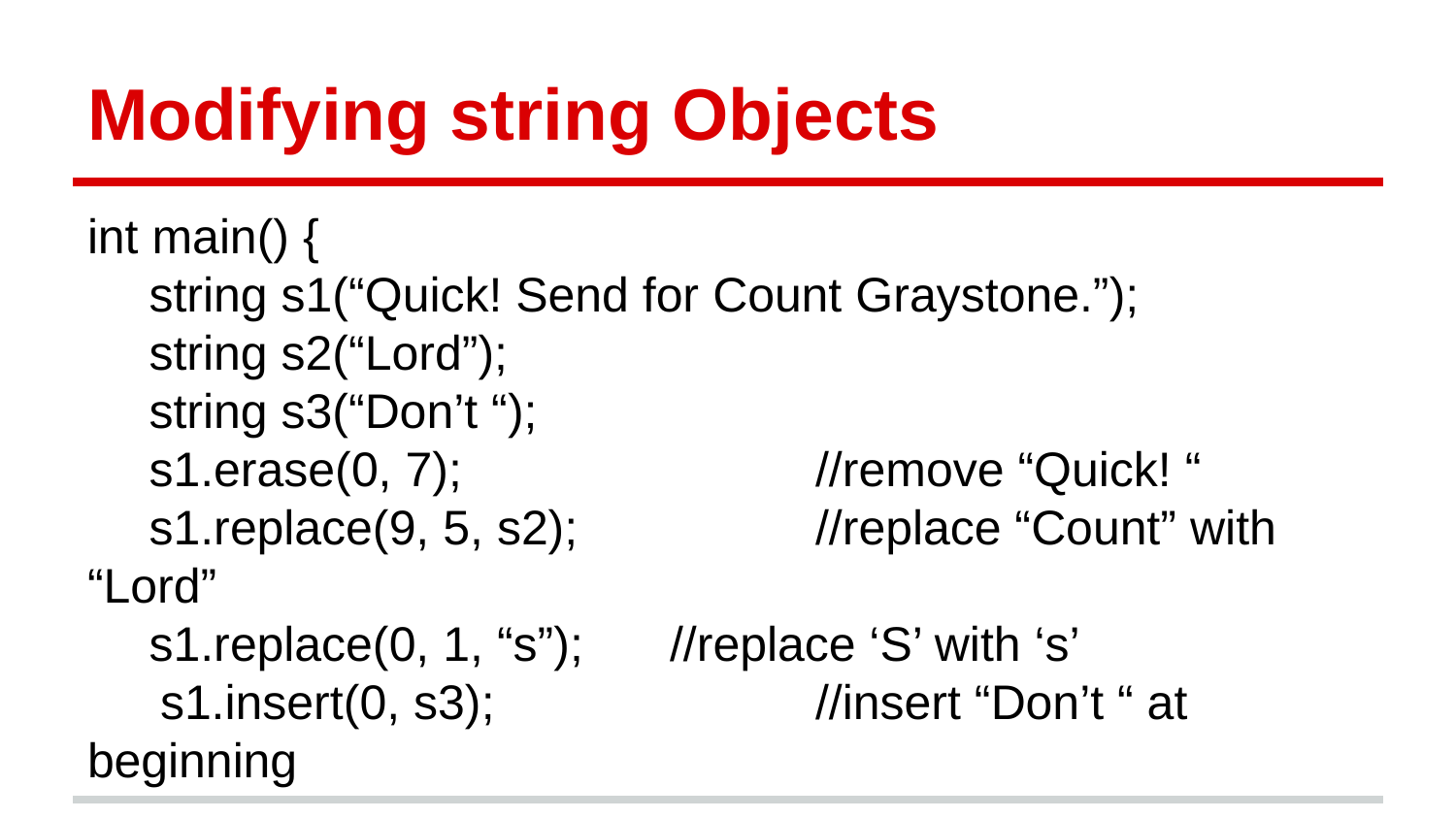

# Modifying string Objects
int main() {
string s1(“Quick! Send for Count Graystone.”);
string s2(“Lord”);
string s3(“Don’t “);
s1.erase(0, 7); 			//remove “Quick! “
s1.replace(9, 5, s2); 		//replace “Count” with “Lord”
s1.replace(0, 1, “s”); 	//replace ‘S’ with ‘s’
s1.insert(0, s3); 			//insert “Don’t “ at beginning